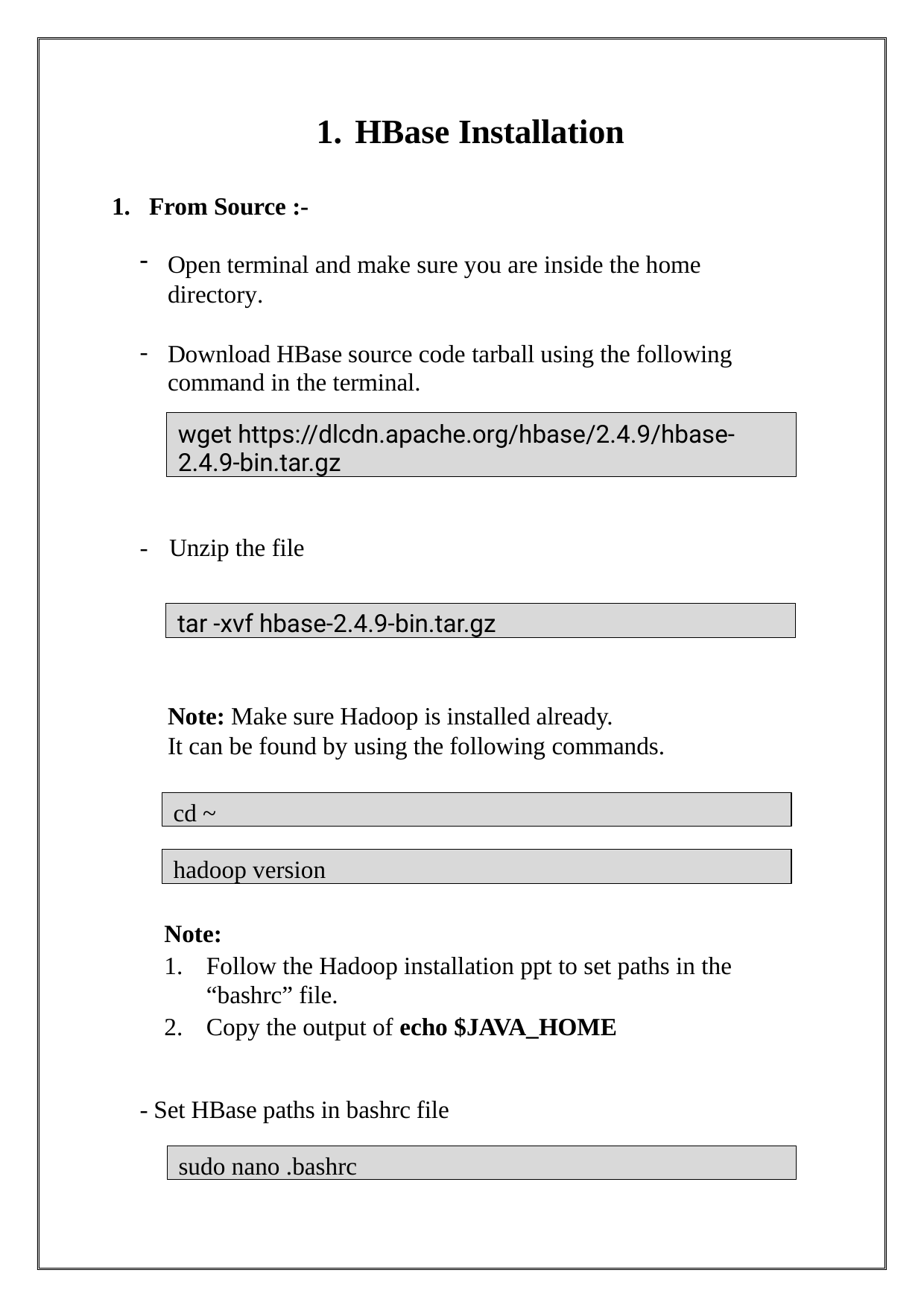

1.   HBase Installation

From Source :-

Open terminal and make sure you are inside the home directory.

Download HBase source code tarball using the following  command in the terminal.

wget https://dlcdn.apache.org/hbase/2.4.9/hbase-2.4.9-bin.tar.gz
-	Unzip the file
tar -xvf hbase-2.4.9-bin.tar.gz
Note: Make sure Hadoop is installed already.
It can be found by using the following commands.
cd ~
hadoop version
Note:
Follow the Hadoop installation ppt to set paths in the “bashrc” file.
Copy the output of echo $JAVA_HOME
- Set HBase paths in bashrc file
sudo nano .bashrc